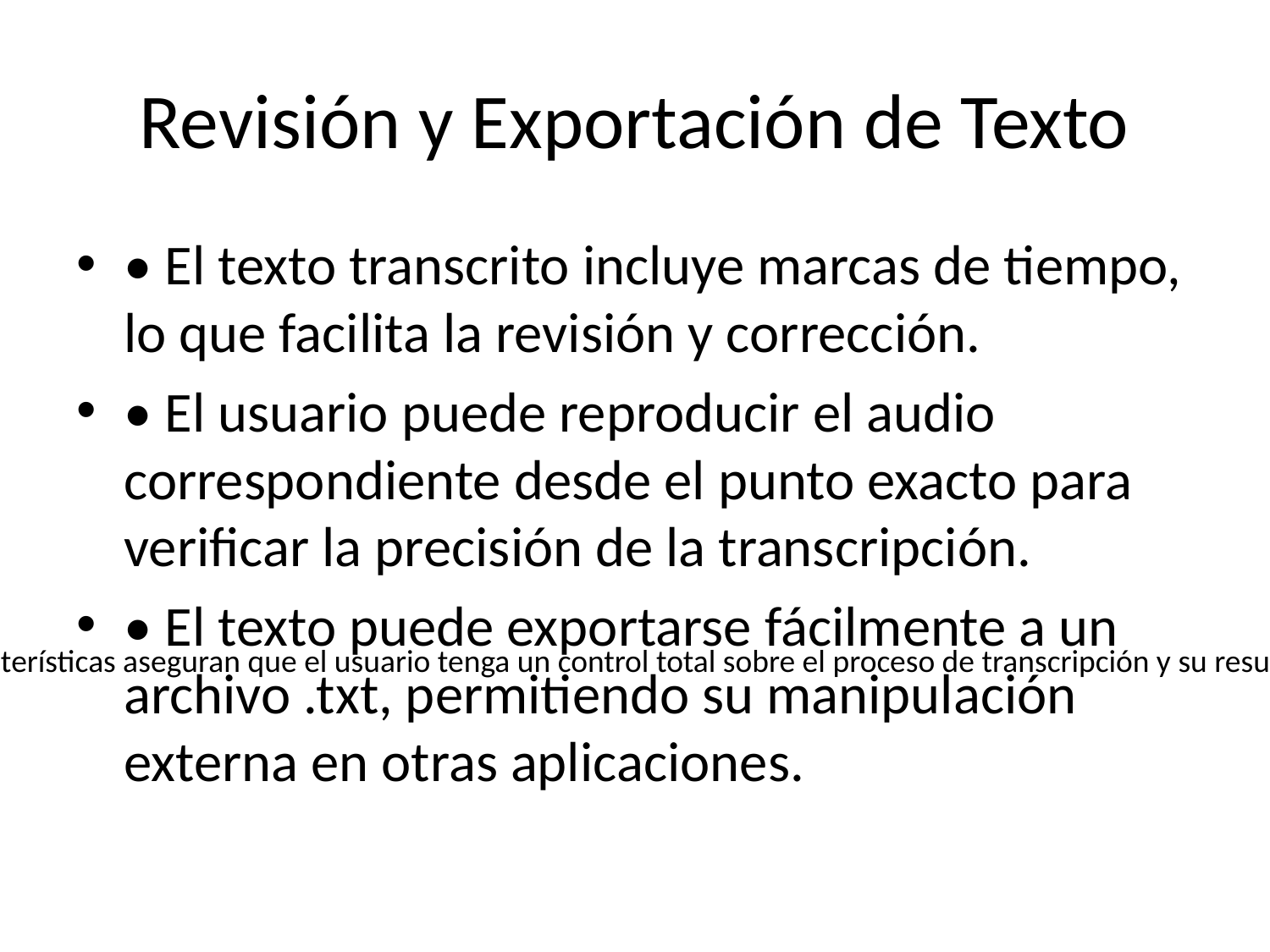

# Revisión y Exportación de Texto
• El texto transcrito incluye marcas de tiempo, lo que facilita la revisión y corrección.
• El usuario puede reproducir el audio correspondiente desde el punto exacto para verificar la precisión de la transcripción.
• El texto puede exportarse fácilmente a un archivo .txt, permitiendo su manipulación externa en otras aplicaciones.
Estas características aseguran que el usuario tenga un control total sobre el proceso de transcripción y su resultado final.